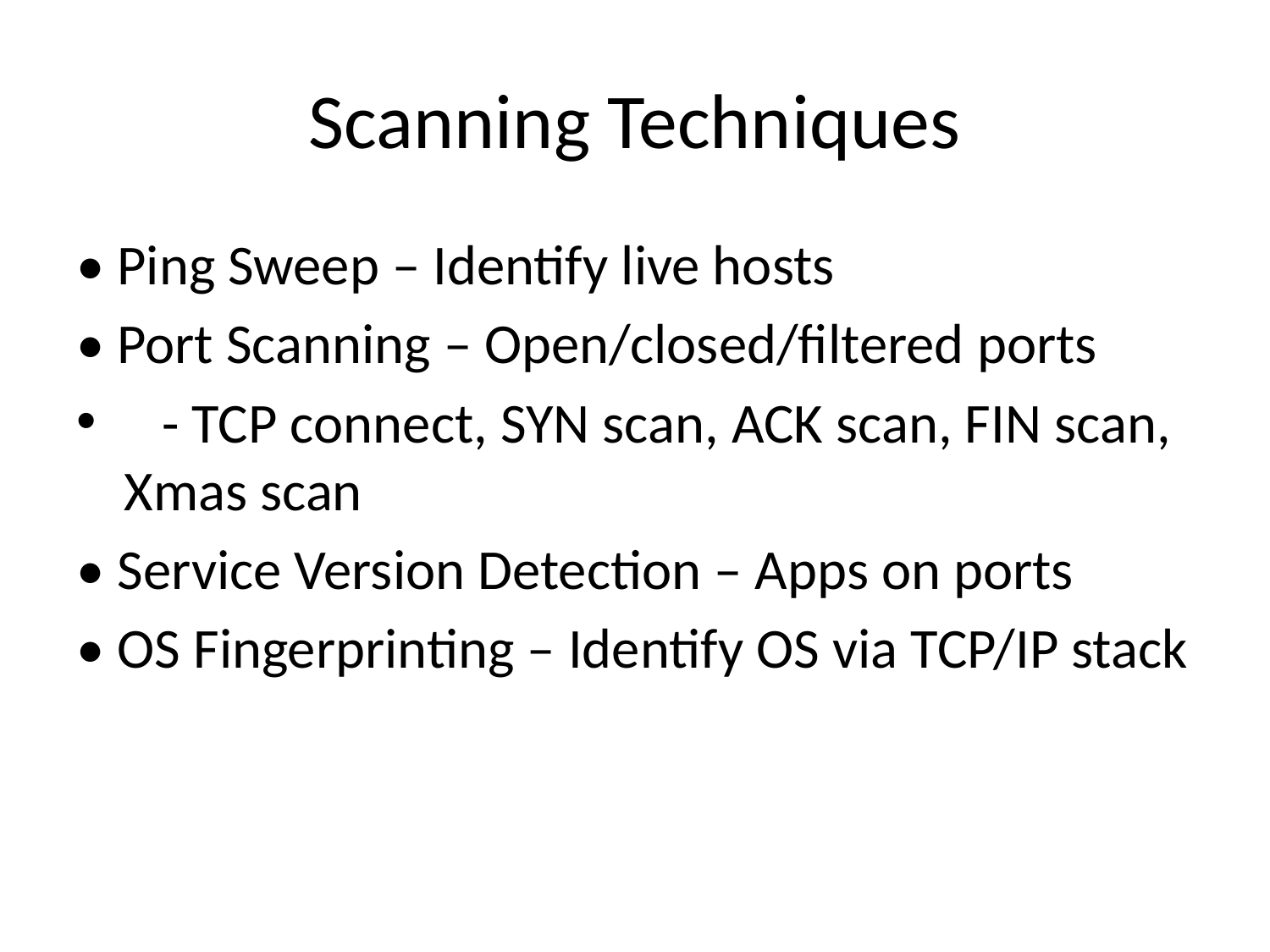

# Scanning Techniques
• Ping Sweep – Identify live hosts
• Port Scanning – Open/closed/filtered ports
   - TCP connect, SYN scan, ACK scan, FIN scan, Xmas scan
• Service Version Detection – Apps on ports
• OS Fingerprinting – Identify OS via TCP/IP stack